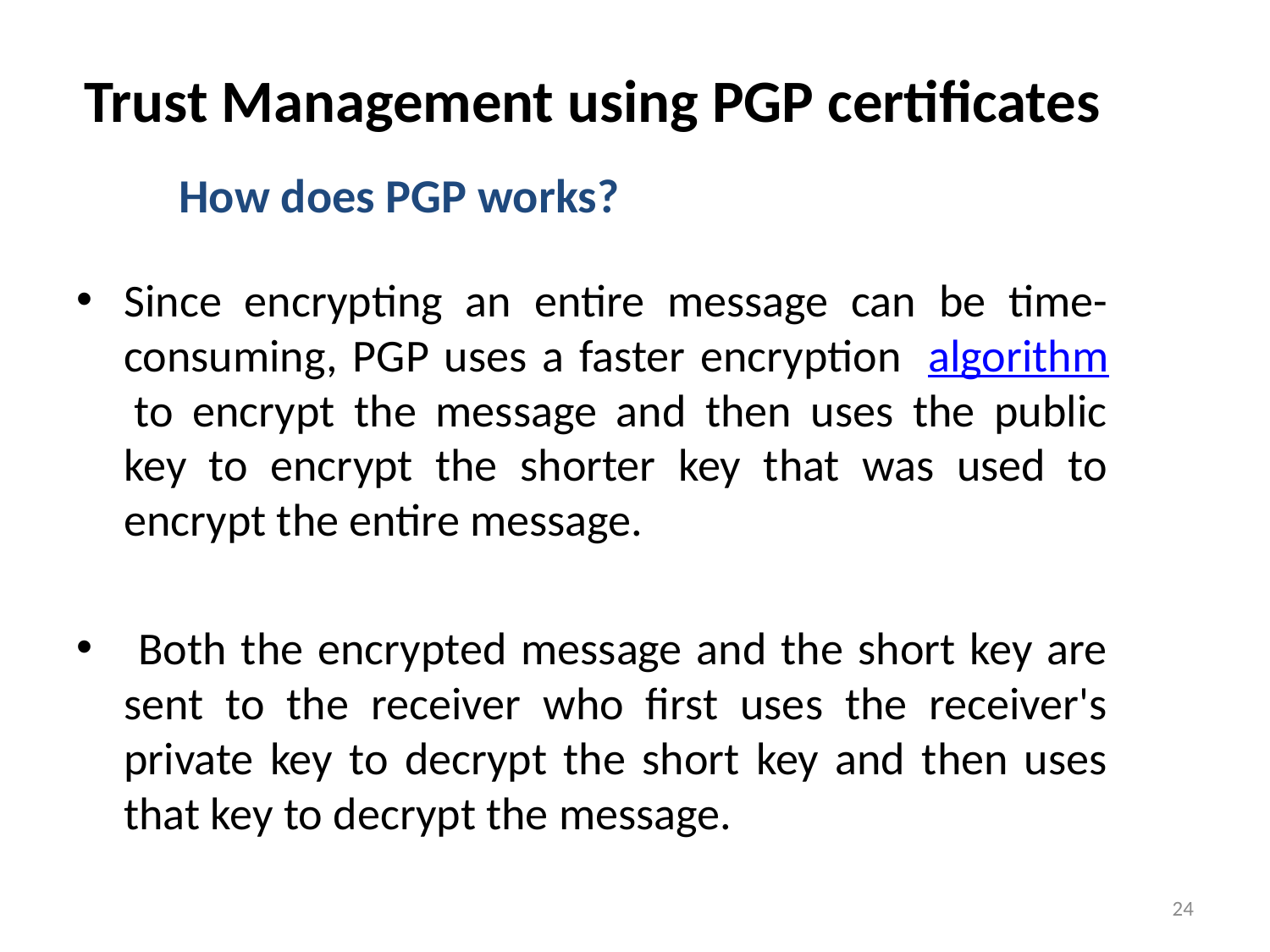

# Trust Management using PGP certificates
How does PGP works?
Since encrypting an entire message can be time-consuming, PGP uses a faster encryption  algorithm to encrypt the message and then uses the public key to encrypt the shorter key that was used to encrypt the entire message.

 Both the encrypted message and the short key are sent to the receiver who first uses the receiver's private key to decrypt the short key and then uses that key to decrypt the message.
24